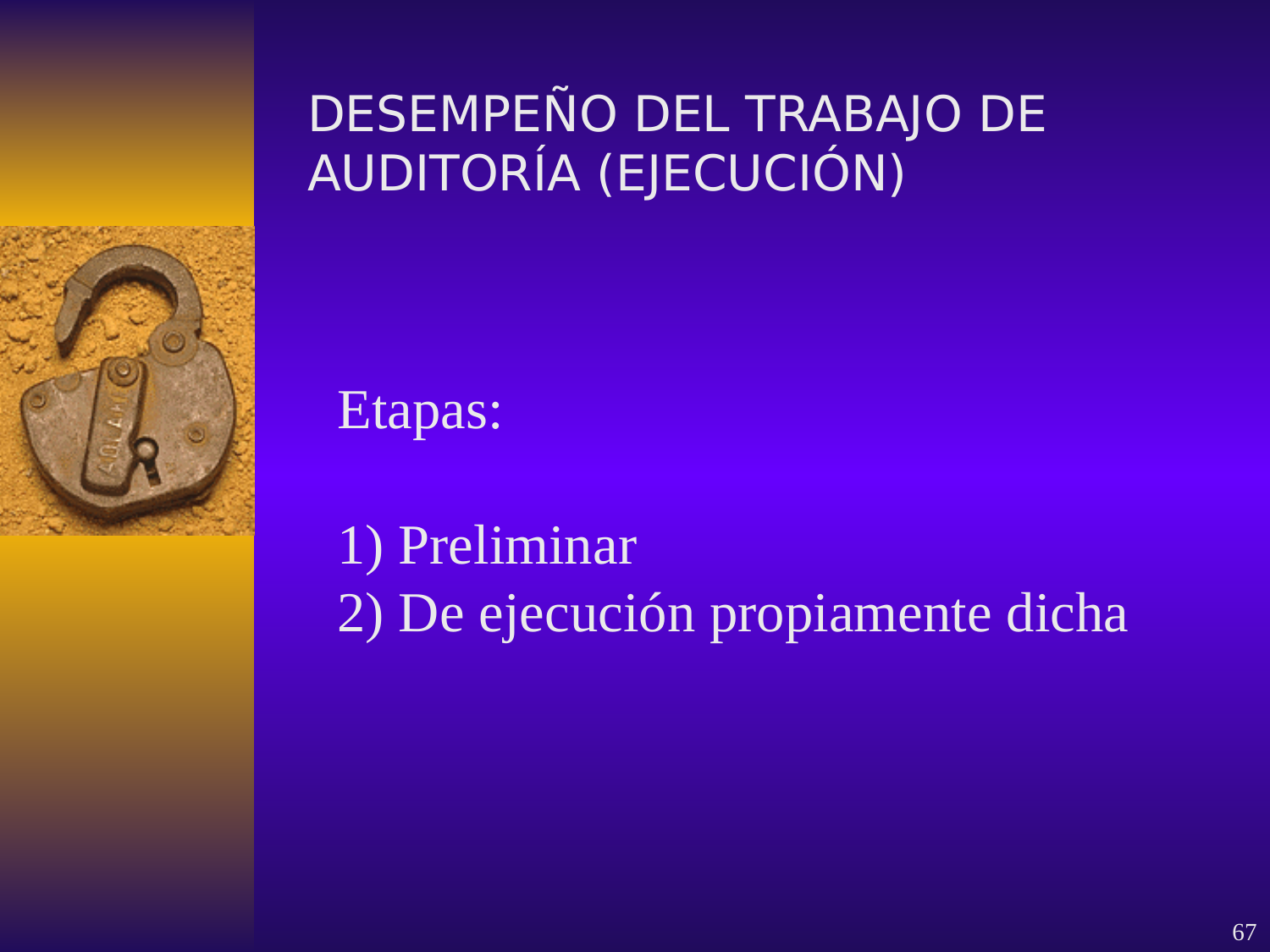

DESEMPEÑO DEL TRABAJO DE AUDITORÍA (EJECUCIÓN)

Etapas:
1) Preliminar
2) De ejecución propiamente dicha

67